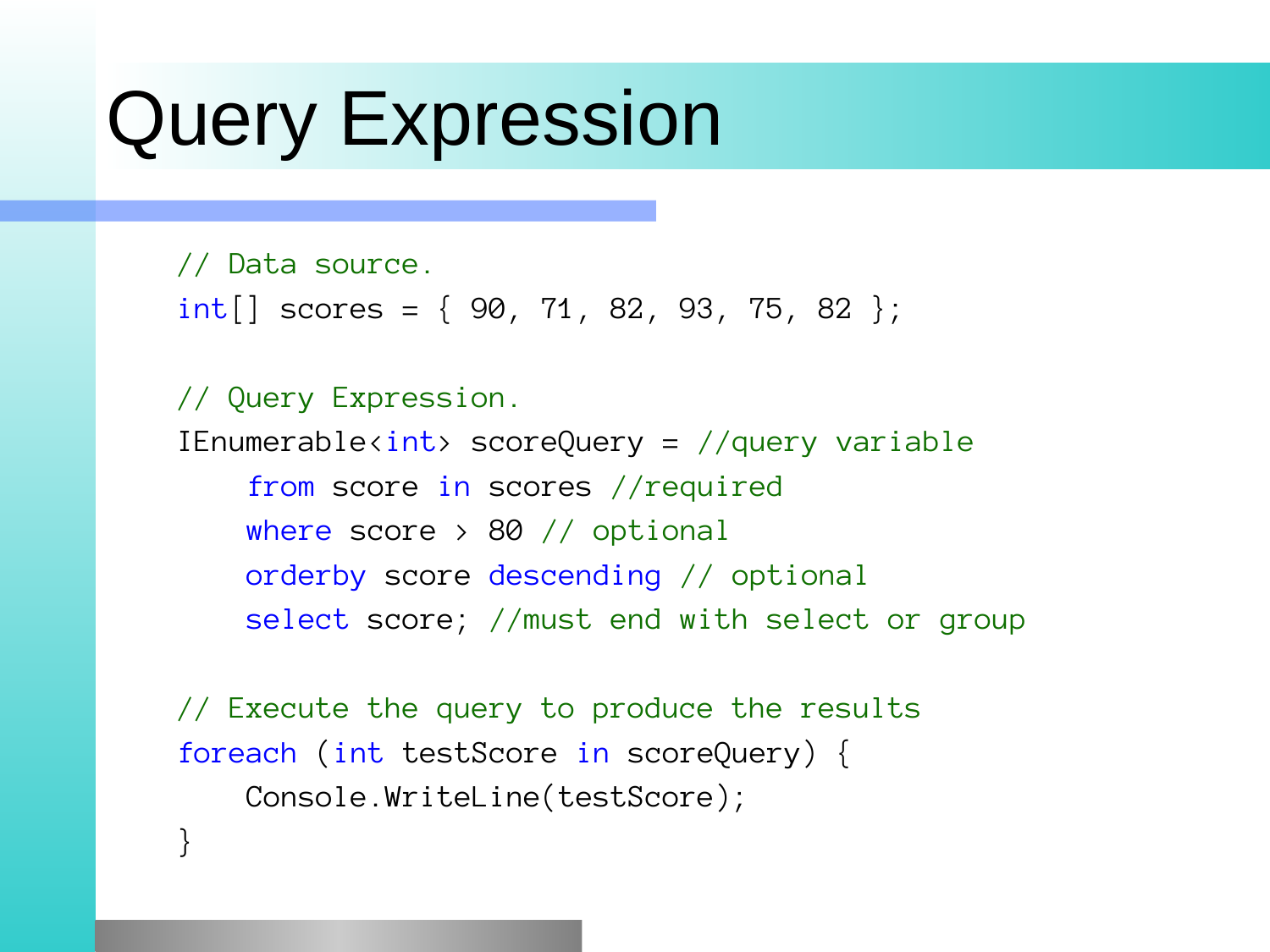

# Query Expression
    // Data source.
    int[] scores = { 90, 71, 82, 93, 75, 82 };

    // Query Expression.
    IEnumerable<int> scoreQuery = //query variable
        from score in scores //required
        where score > 80 // optional
        orderby score descending // optional
        select score; //must end with select or group

    // Execute the query to produce the results
    foreach (int testScore in scoreQuery) {
        Console.WriteLine(testScore);
    }